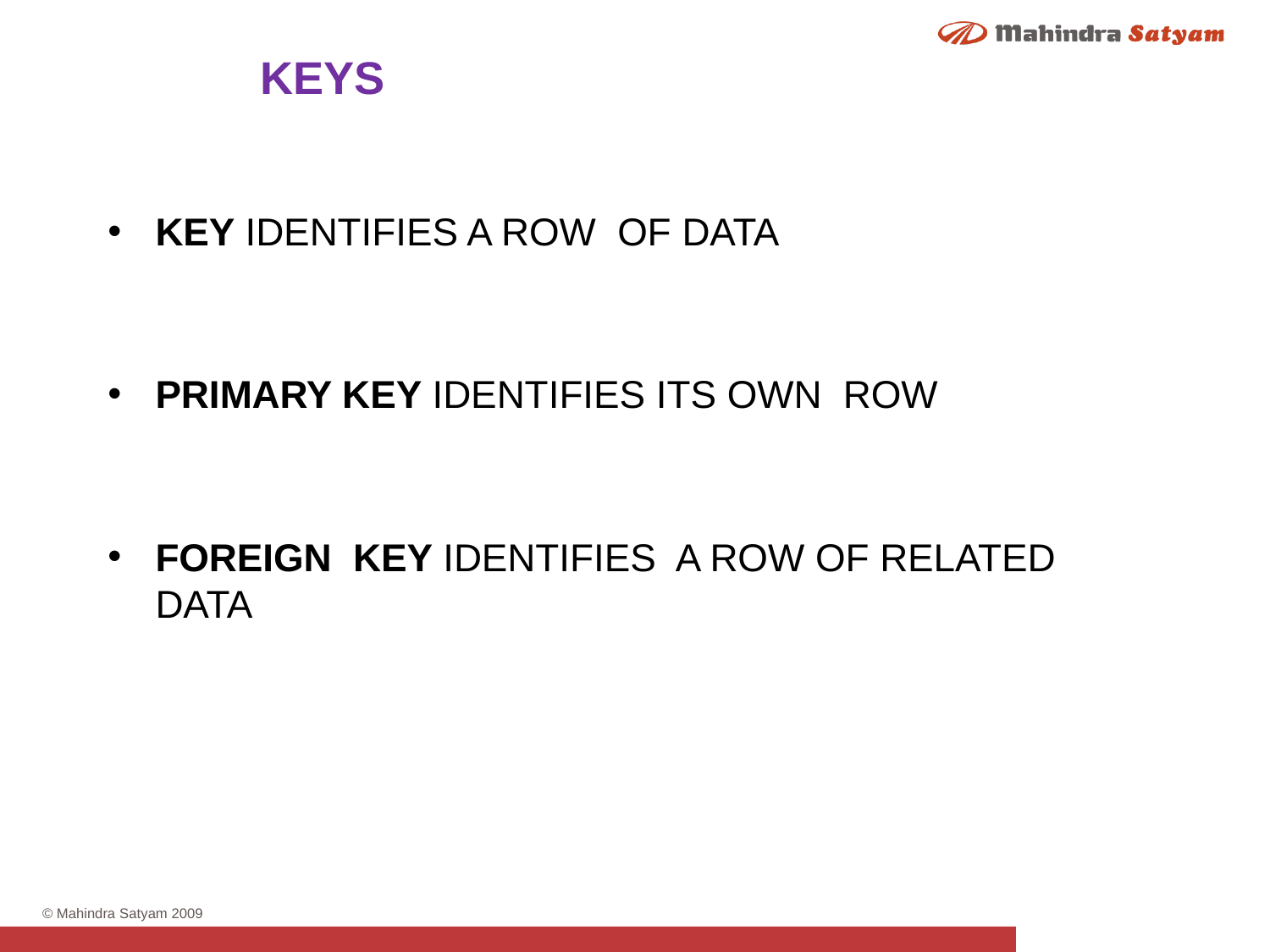

KEYS
KEY IDENTIFIES A ROW  OF DATA

PRIMARY KEY IDENTIFIES ITS OWN  ROW

FOREIGN  KEY IDENTIFIES  A ROW OF RELATED  DATA